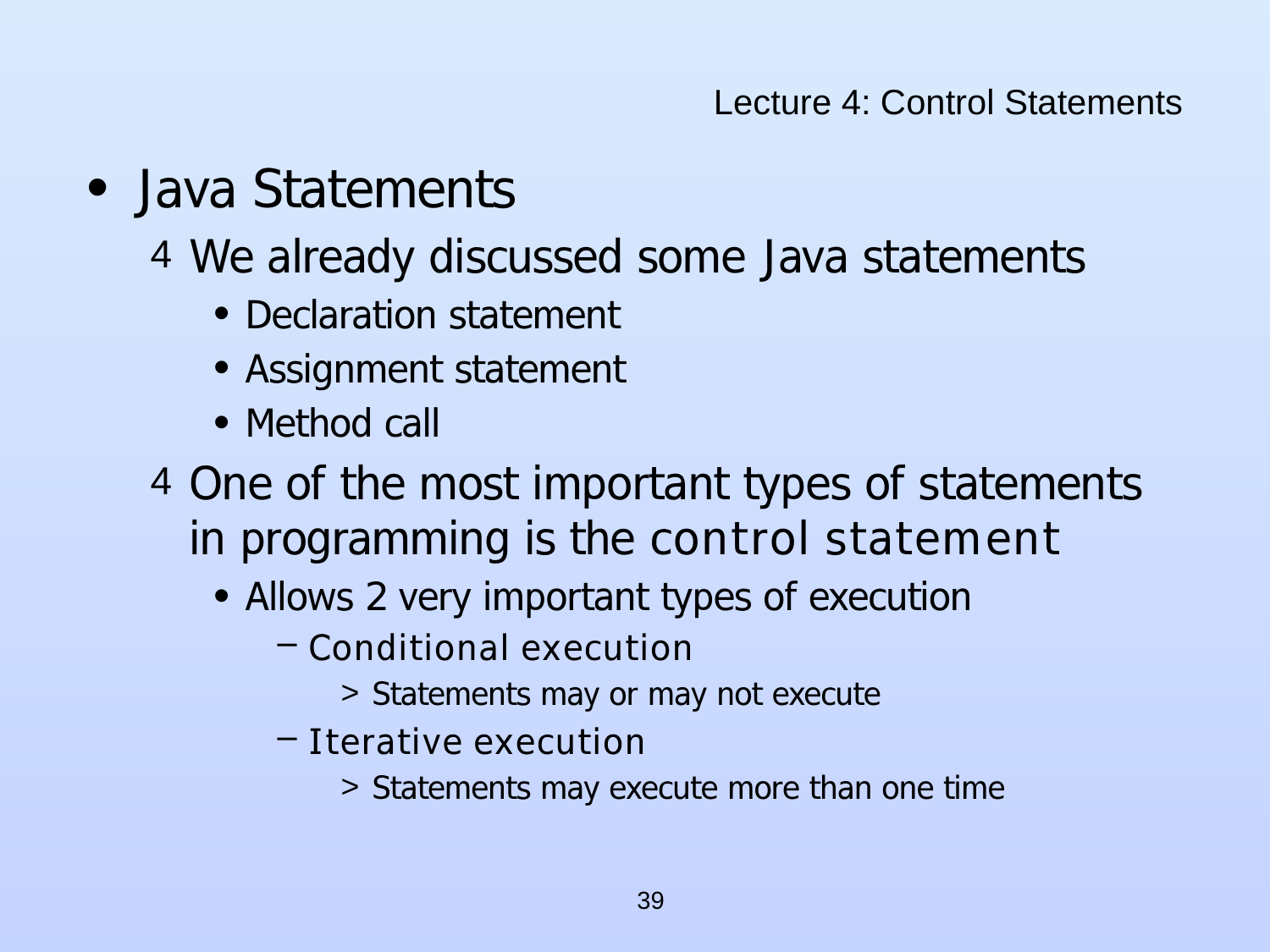

# Lecture 4: Control Statements
Java Statements
We already discussed some Java statements
Declaration statement
Assignment statement
Method call
One of the most important types of statements in programming is the control statement
Allows 2 very important types of execution
Conditional execution
Statements may or may not execute
Iterative execution
Statements may execute more than one time
39